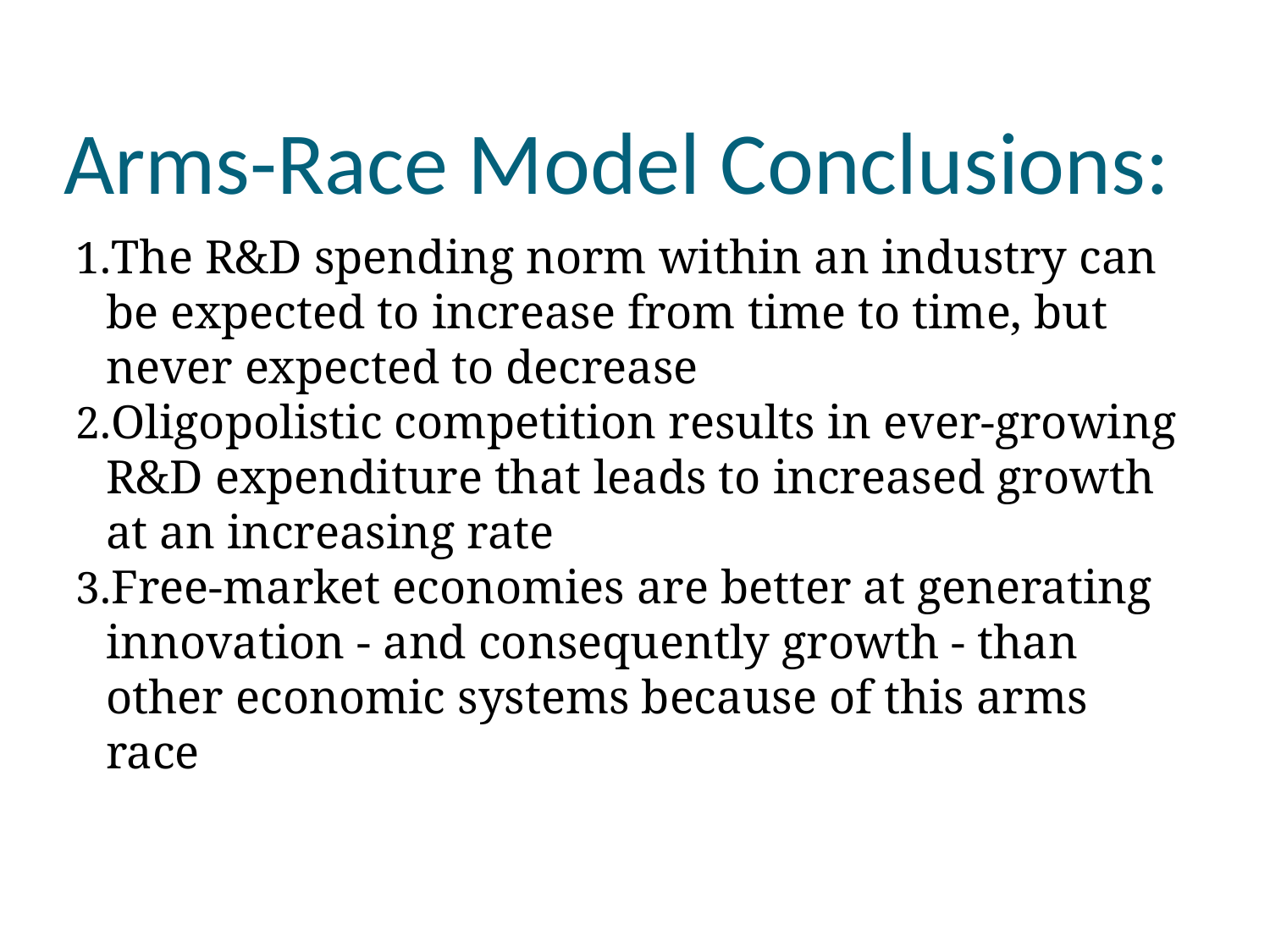

Arms-Race Model Conclusions:
The R&D spending norm within an industry can be expected to increase from time to time, but never expected to decrease
Oligopolistic competition results in ever-growing R&D expenditure that leads to increased growth at an increasing rate
Free-market economies are better at generating innovation - and consequently growth - than other economic systems because of this arms race